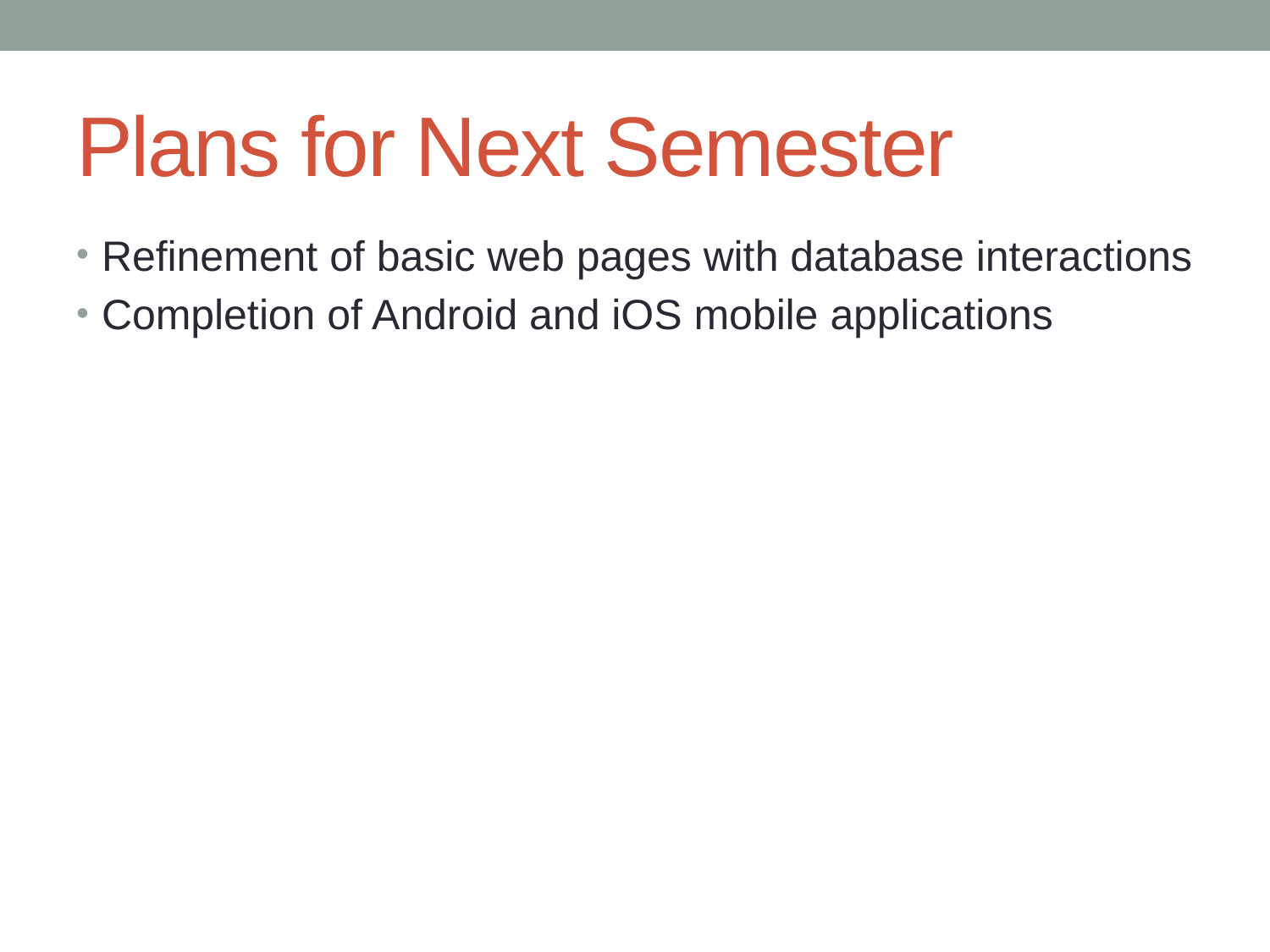

# Plans for Next Semester
Refinement of basic web pages with database interactions
Completion of Android and iOS mobile applications